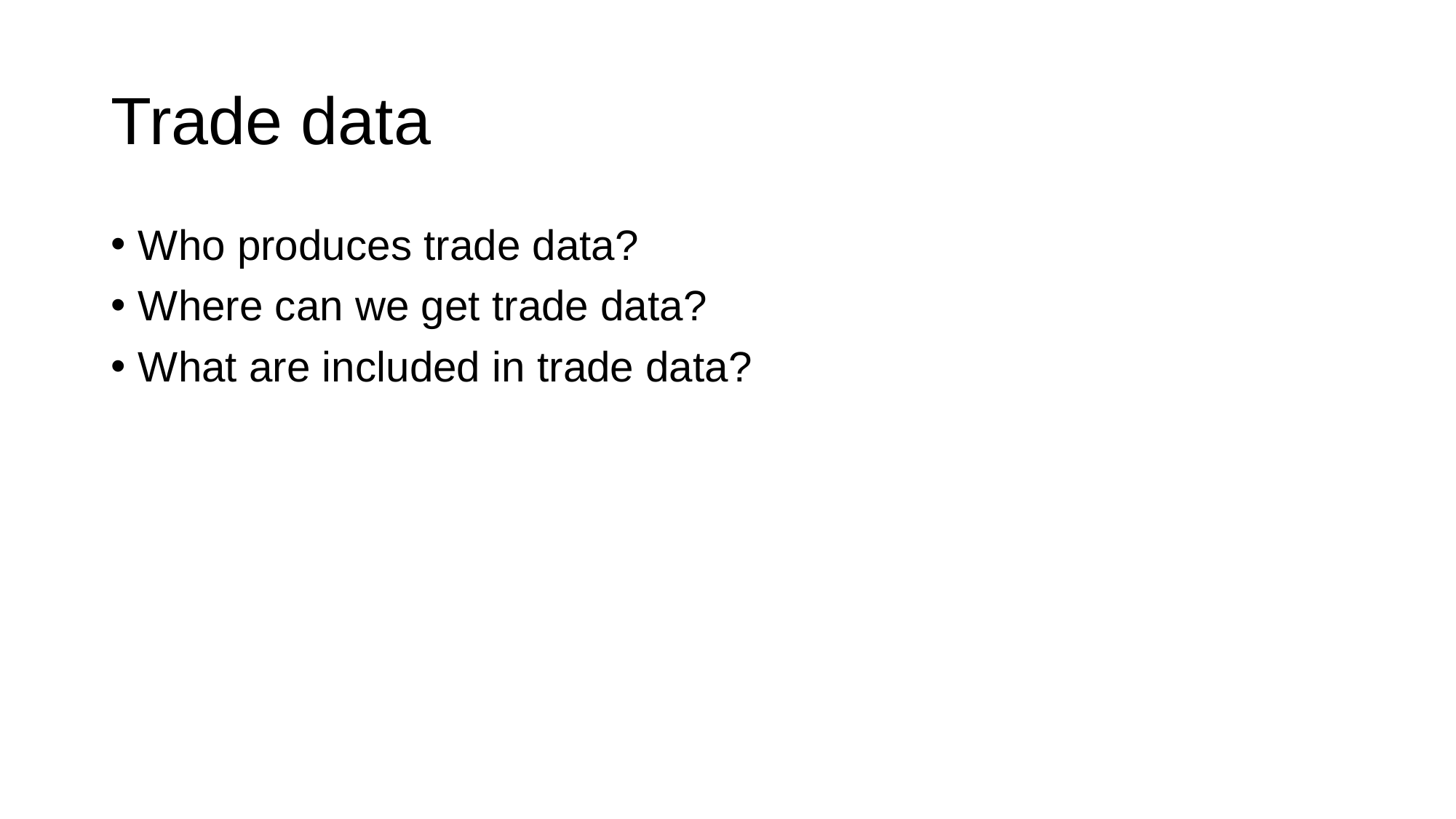

# Trade data
Who produces trade data?
Where can we get trade data?
What are included in trade data?